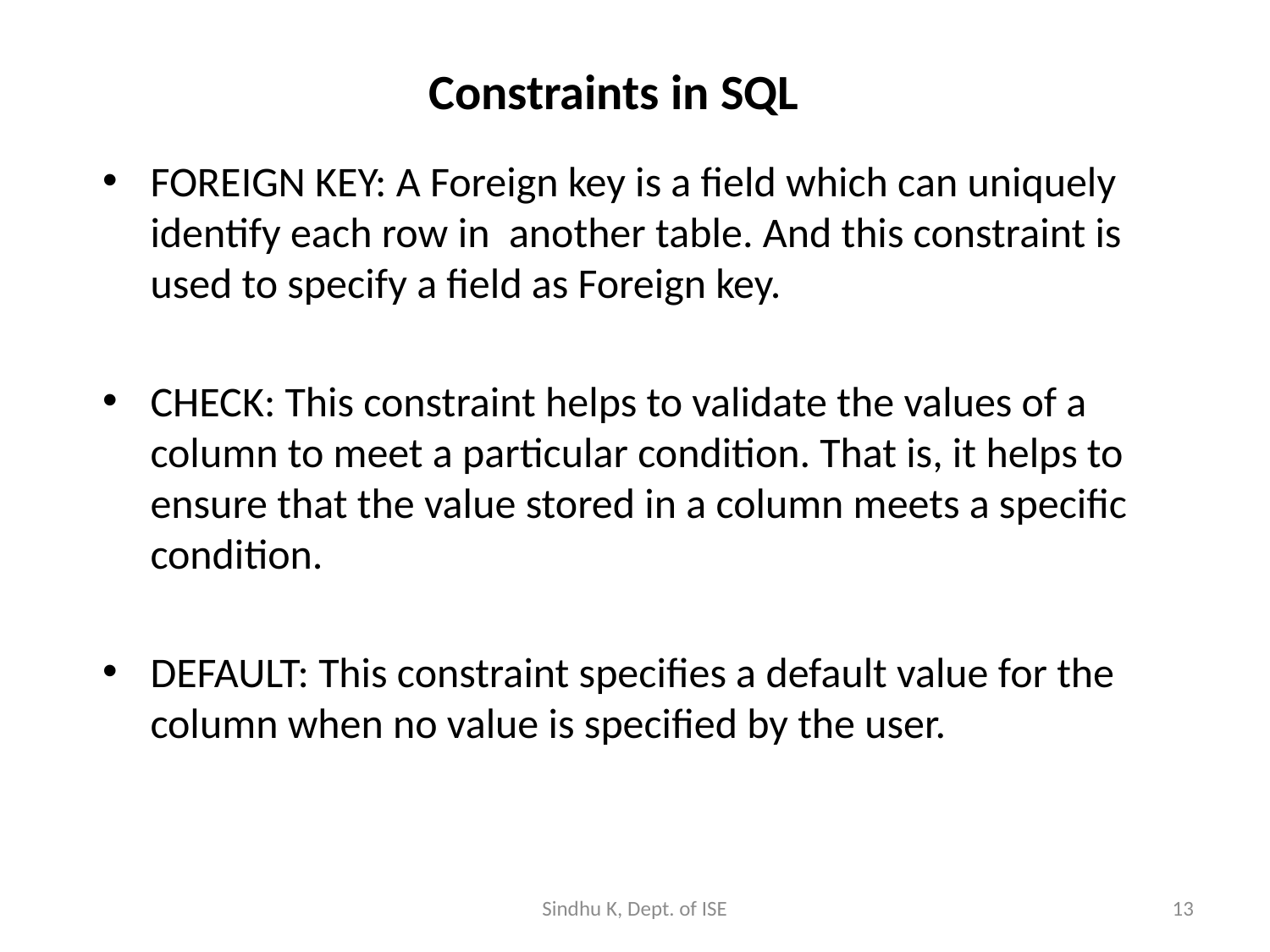

# Constraints in SQL
FOREIGN KEY: A Foreign key is a field which can uniquely identify each row in  another table. And this constraint is used to specify a field as Foreign key.

CHECK: This constraint helps to validate the values of a column to meet a particular condition. That is, it helps to ensure that the value stored in a column meets a specific condition.

DEFAULT: This constraint specifies a default value for the column when no value is specified by the user.
Sindhu K, Dept. of ISE
13